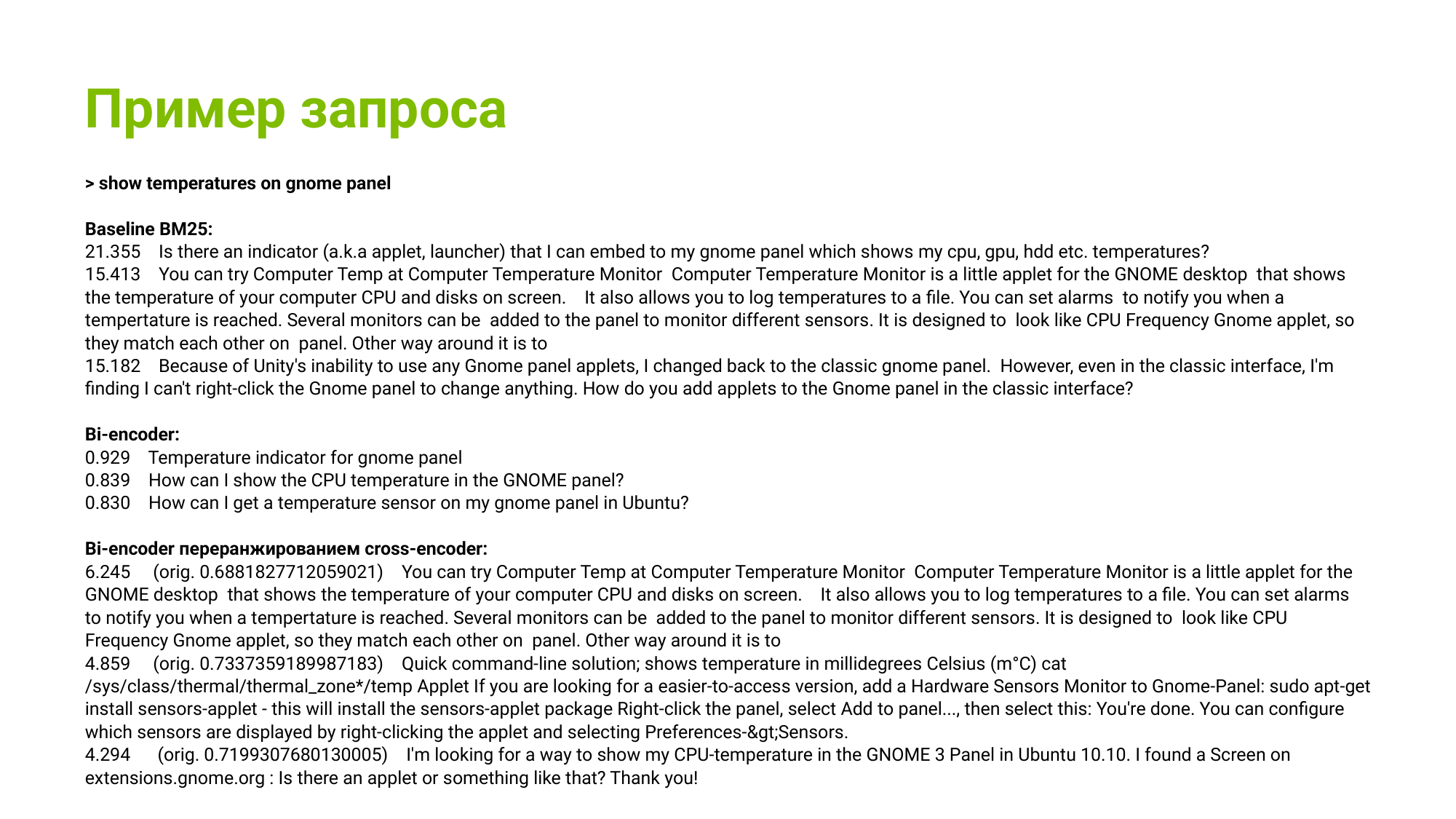

# Пример запроса
> show temperatures on gnome panel

Baseline BM25:
21.355    Is there an indicator (a.k.a applet, launcher) that I can embed to my gnome panel which shows my cpu, gpu, hdd etc. temperatures?
15.413    You can try Computer Temp at Computer Temperature Monitor  Computer Temperature Monitor is a little applet for the GNOME desktop  that shows the temperature of your computer CPU and disks on screen.    It also allows you to log temperatures to a file. You can set alarms  to notify you when a tempertature is reached. Several monitors can be  added to the panel to monitor different sensors. It is designed to  look like CPU Frequency Gnome applet, so they match each other on  panel. Other way around it is to
15.182    Because of Unity's inability to use any Gnome panel applets, I changed back to the classic gnome panel.  However, even in the classic interface, I'm finding I can't right-click the Gnome panel to change anything. How do you add applets to the Gnome panel in the classic interface?

Bi-encoder:
0.929    Temperature indicator for gnome panel
0.839    How can I show the CPU temperature in the GNOME panel?
0.830    How can I get a temperature sensor on my gnome panel in Ubuntu?

Bi-encoder переранжированием cross-encoder:
6.245     (orig. 0.6881827712059021)    You can try Computer Temp at Computer Temperature Monitor  Computer Temperature Monitor is a little applet for the GNOME desktop  that shows the temperature of your computer CPU and disks on screen.    It also allows you to log temperatures to a file. You can set alarms  to notify you when a tempertature is reached. Several monitors can be  added to the panel to monitor different sensors. It is designed to  look like CPU Frequency Gnome applet, so they match each other on  panel. Other way around it is to
4.859     (orig. 0.7337359189987183)    Quick command-line solution; shows temperature in millidegrees Celsius (m°C) cat /sys/class/thermal/thermal_zone*/temp Applet If you are looking for a easier-to-access version, add a Hardware Sensors Monitor to Gnome-Panel: sudo apt-get install sensors-applet - this will install the sensors-applet package Right-click the panel, select Add to panel..., then select this: You're done. You can configure which sensors are displayed by right-clicking the applet and selecting Preferences-&gt;Sensors.
4.294      (orig. 0.7199307680130005)    I'm looking for a way to show my CPU-temperature in the GNOME 3 Panel in Ubuntu 10.10. I found a Screen on extensions.gnome.org : Is there an applet or something like that? Thank you!